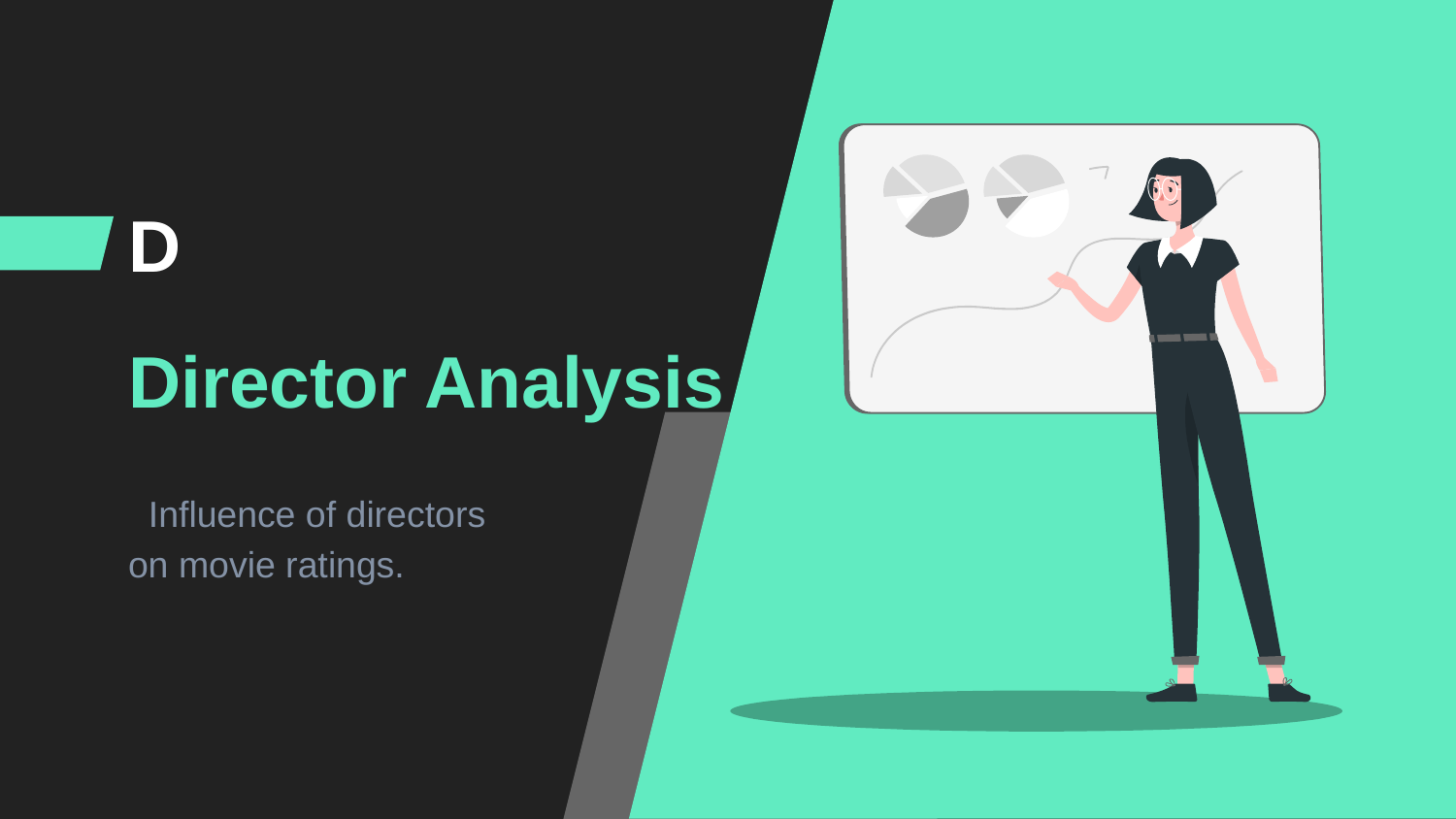

D

# Director Analysis

  Influence of directors on movie ratings.